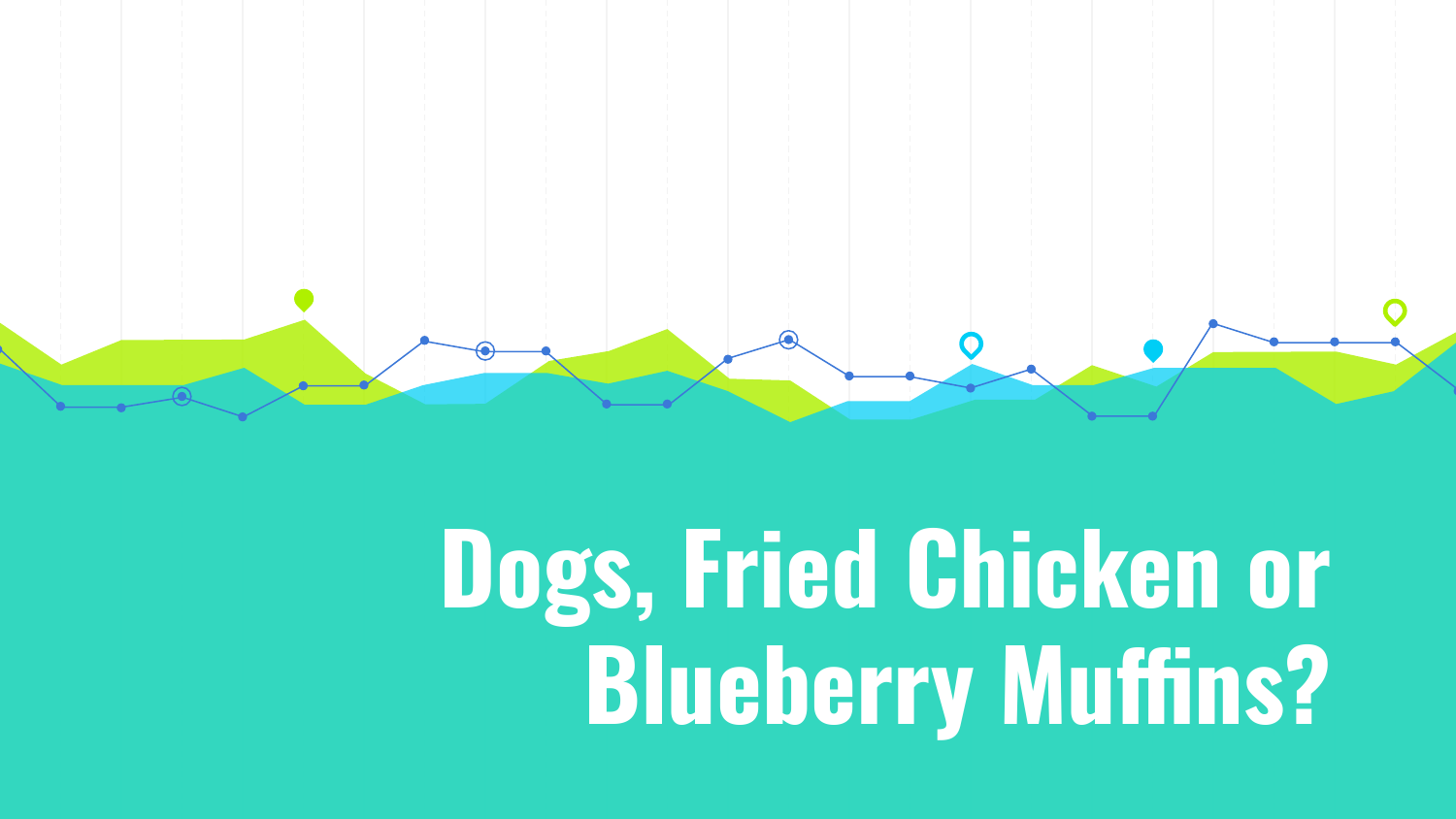

# Dogs, Fried Chicken or Blueberry Muffins?